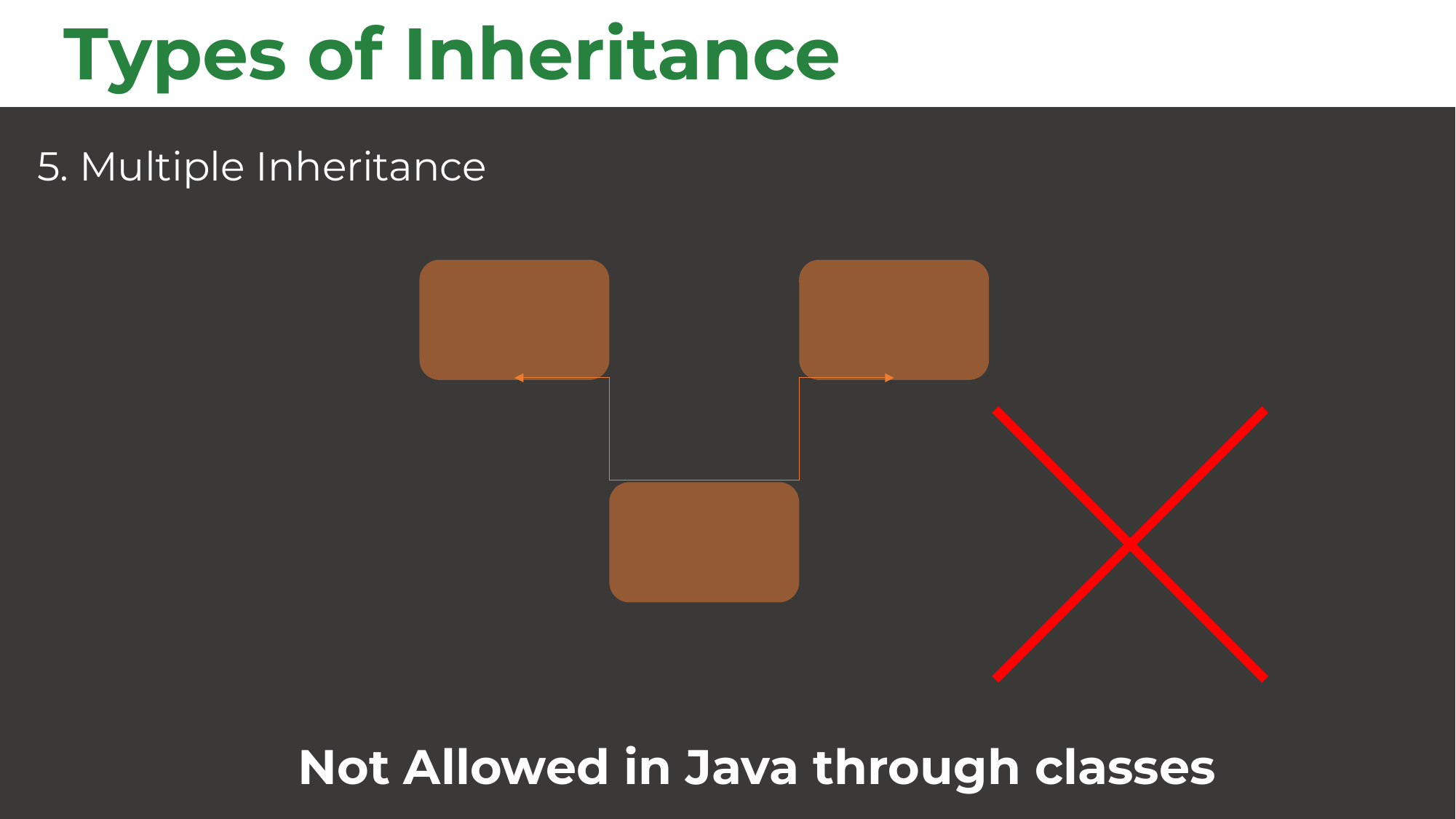

# Types of Inheritance
5. Multiple Inheritance

Not Allowed in Java through classes